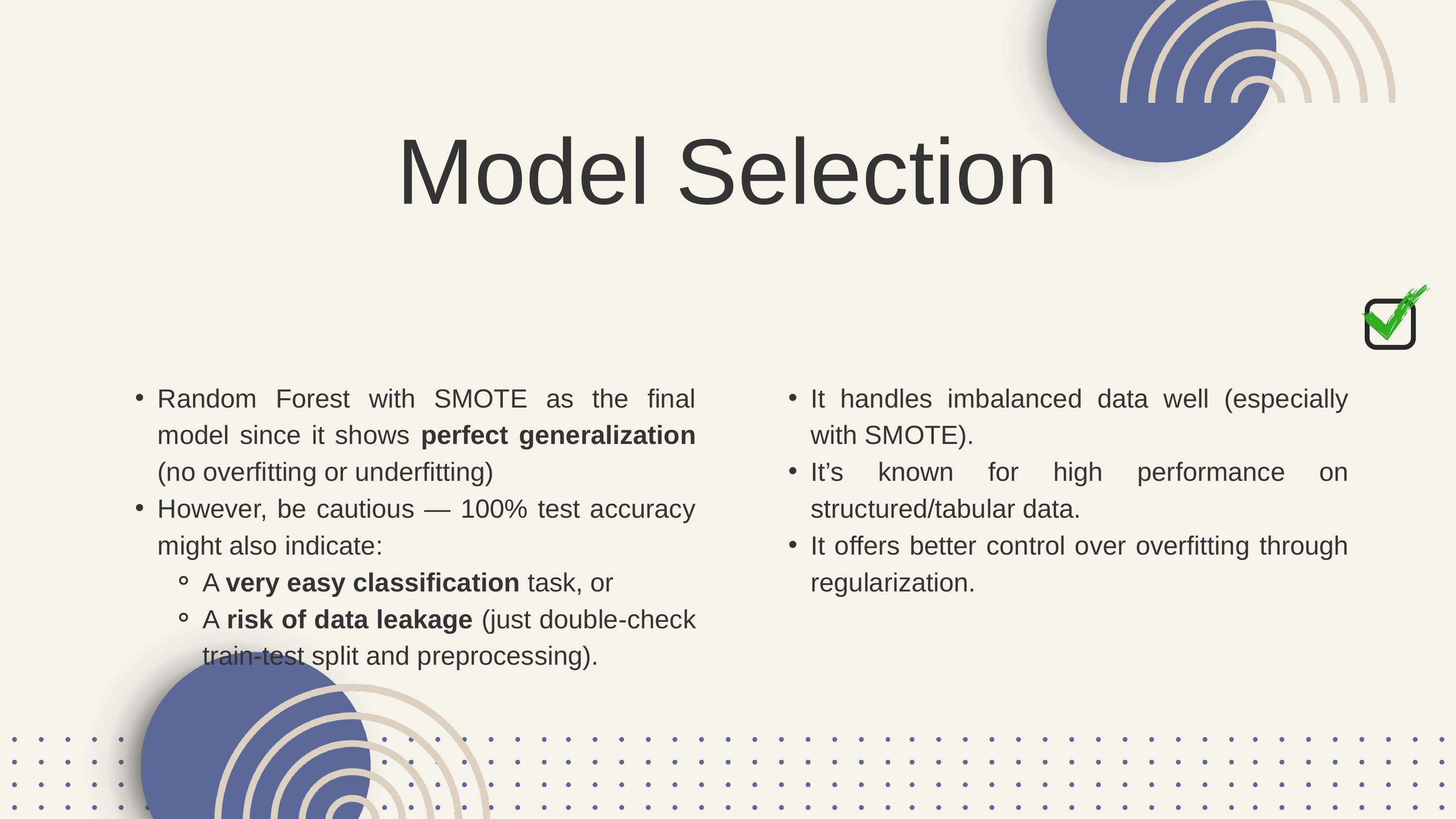

Model Selection
RF - SMOTE
XG - SMOTE TUNED

Random Forest with SMOTE as the final model since it shows perfect generalization (no overfitting or underfitting)
However, be cautious — 100% test accuracy might also indicate:
A very easy classification task, or
A risk of data leakage (just double-check train-test split and preprocessing).
It handles imbalanced data well (especially with SMOTE).
It’s known for high performance on structured/tabular data.
It offers better control over overfitting through regularization.